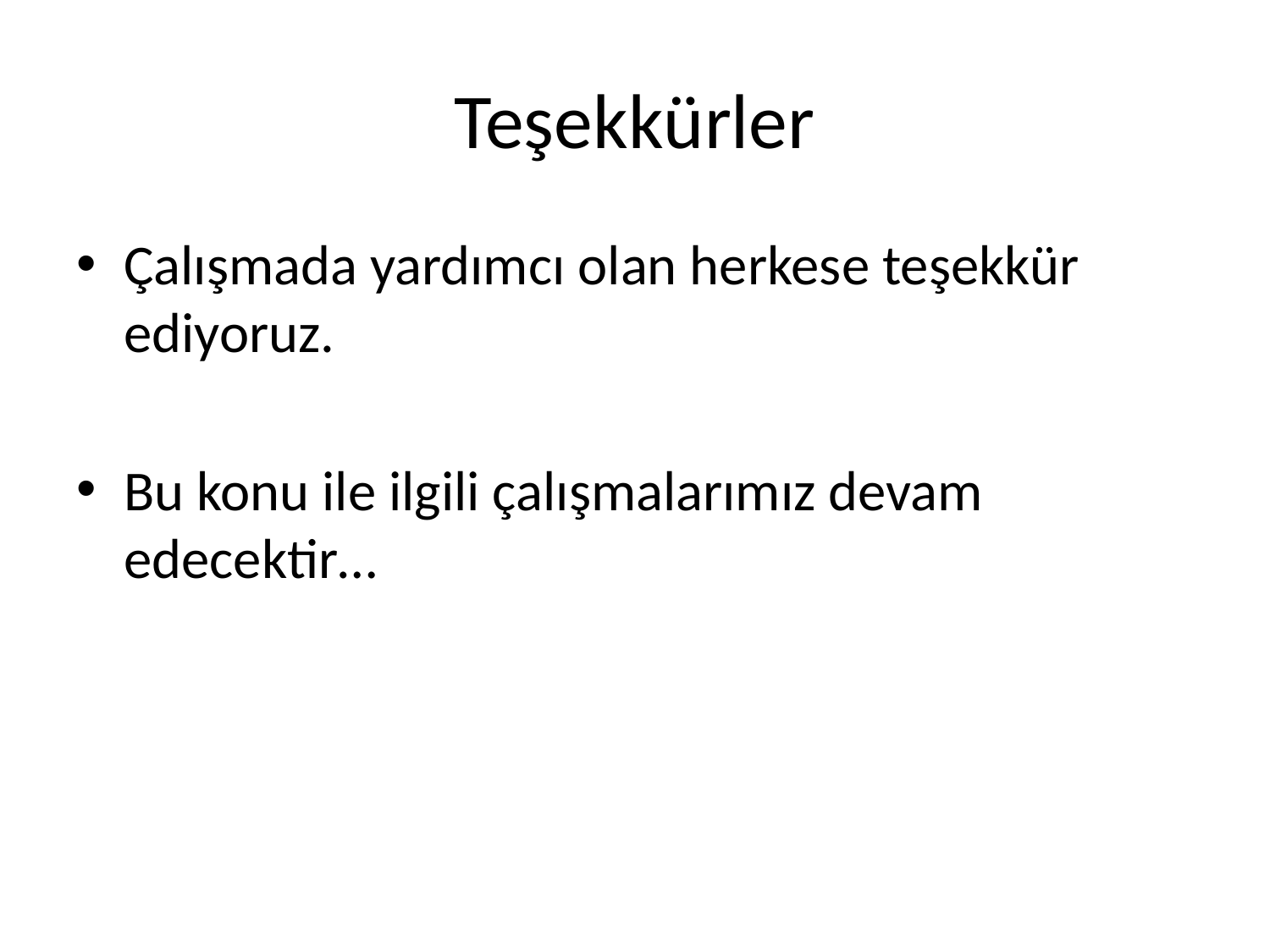

# Teşekkürler
Çalışmada yardımcı olan herkese teşekkür ediyoruz.

Bu konu ile ilgili çalışmalarımız devam edecektir…